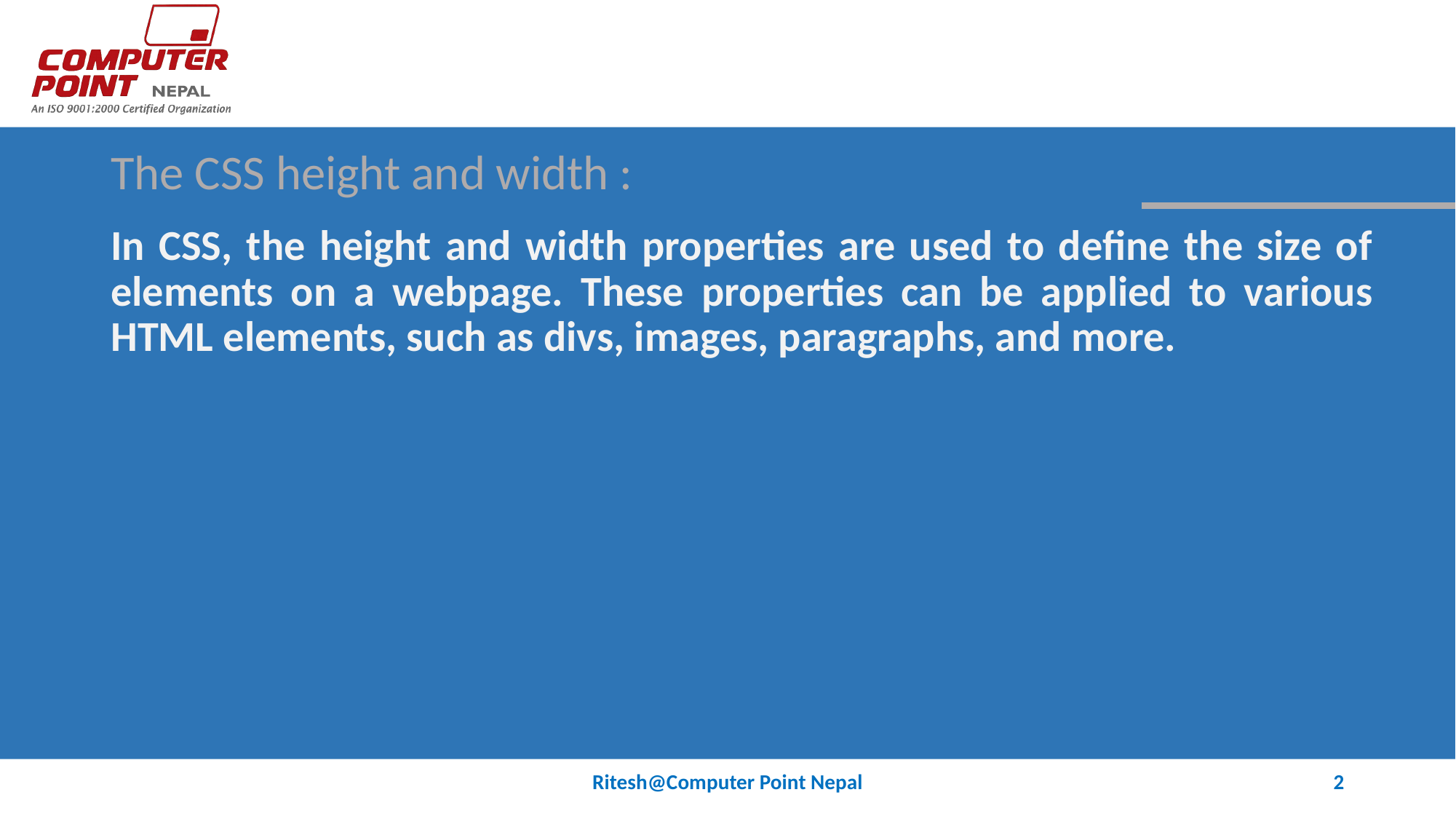

# The CSS height and width :
In CSS, the height and width properties are used to define the size of elements on a webpage. These properties can be applied to various HTML elements, such as divs, images, paragraphs, and more.

Ritesh@Computer Point Nepal

2